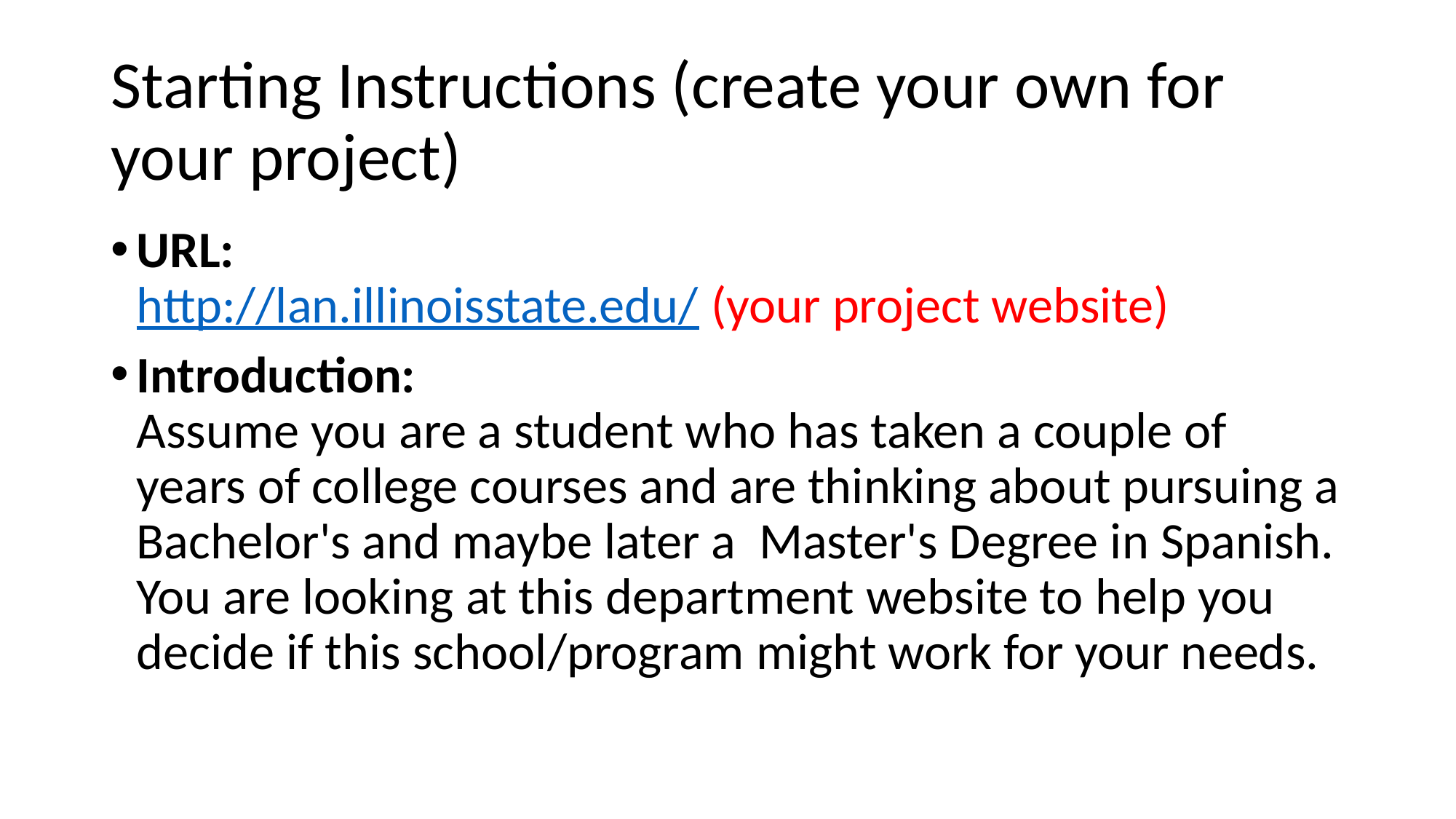

# Starting Instructions (create your own for your project)
URL:
http://lan.illinoisstate.edu/ (your project website)
Introduction:
Assume you are a student who has taken a couple of years of college courses and are thinking about pursuing a Bachelor's and maybe later a  Master's Degree in Spanish. You are looking at this department website to help you decide if this school/program might work for your needs.